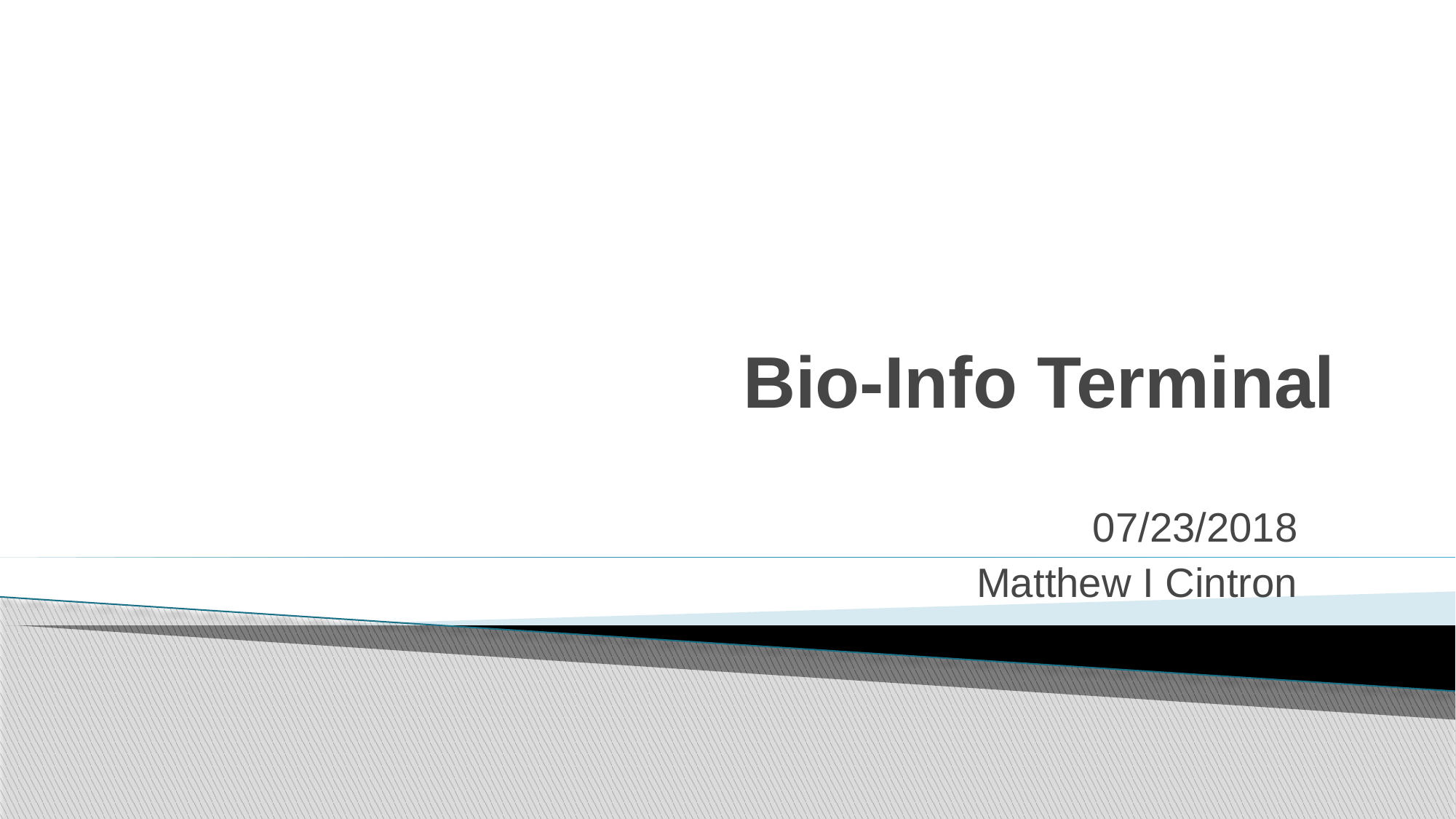

# Bio-Info Terminal
07/23/2018
Matthew I Cintron